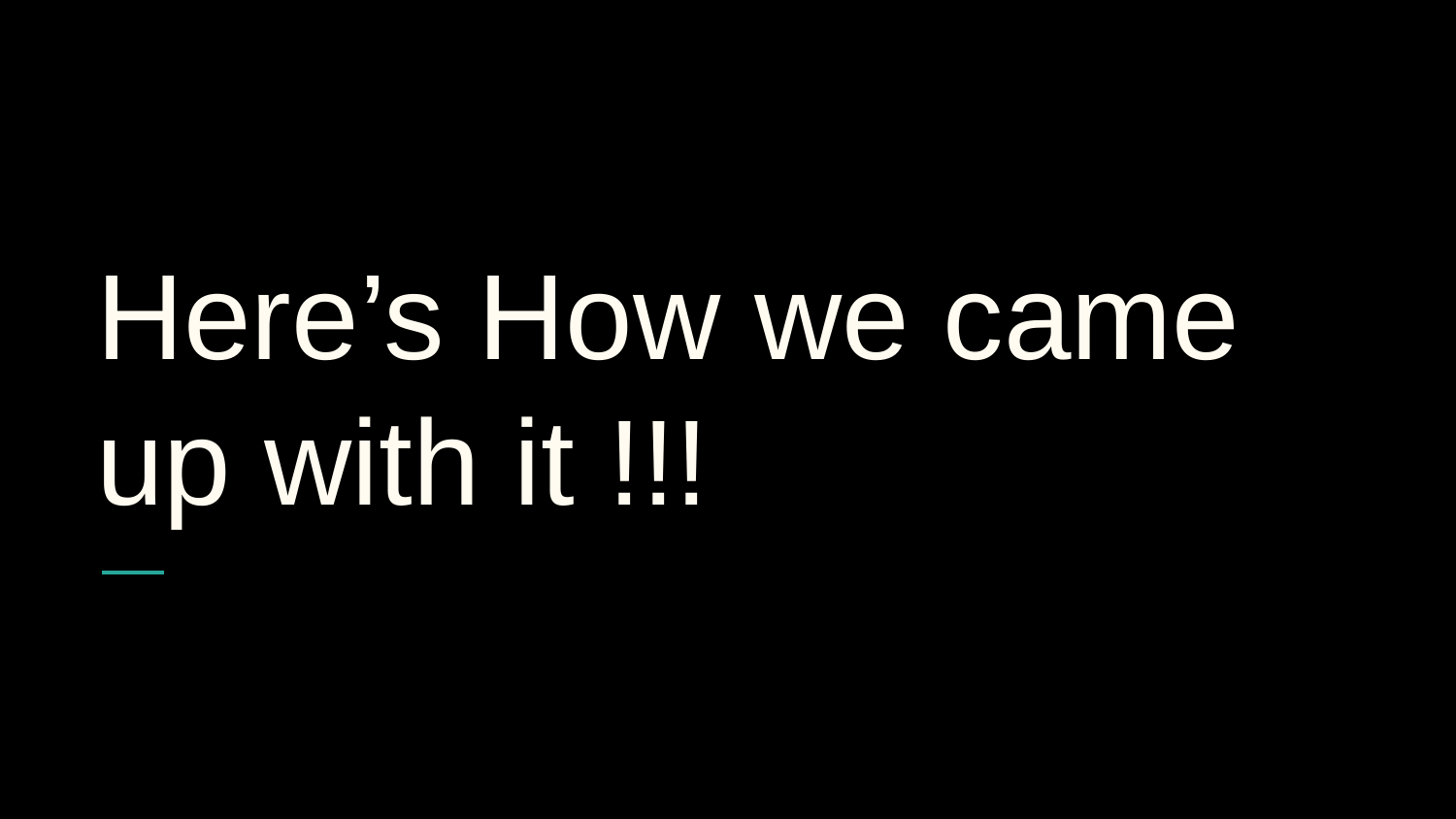

# Here’s How we came up with it !!!